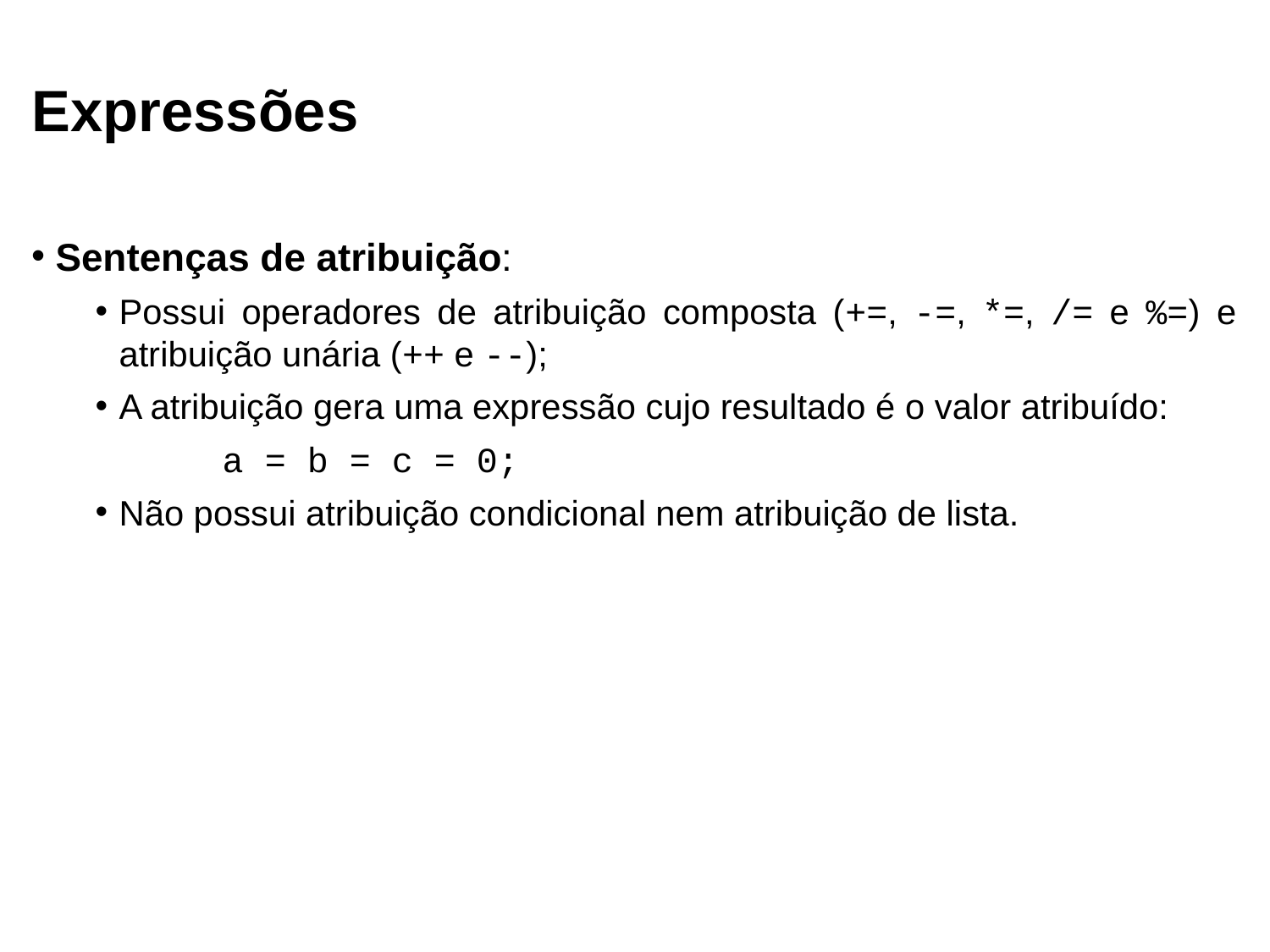

Expressões
Sentenças de atribuição:
Possui operadores de atribuição composta (+=, -=, *=, /= e %=) e atribuição unária (++ e --);
A atribuição gera uma expressão cujo resultado é o valor atribuído:
	a = b = c = 0;
Não possui atribuição condicional nem atribuição de lista.